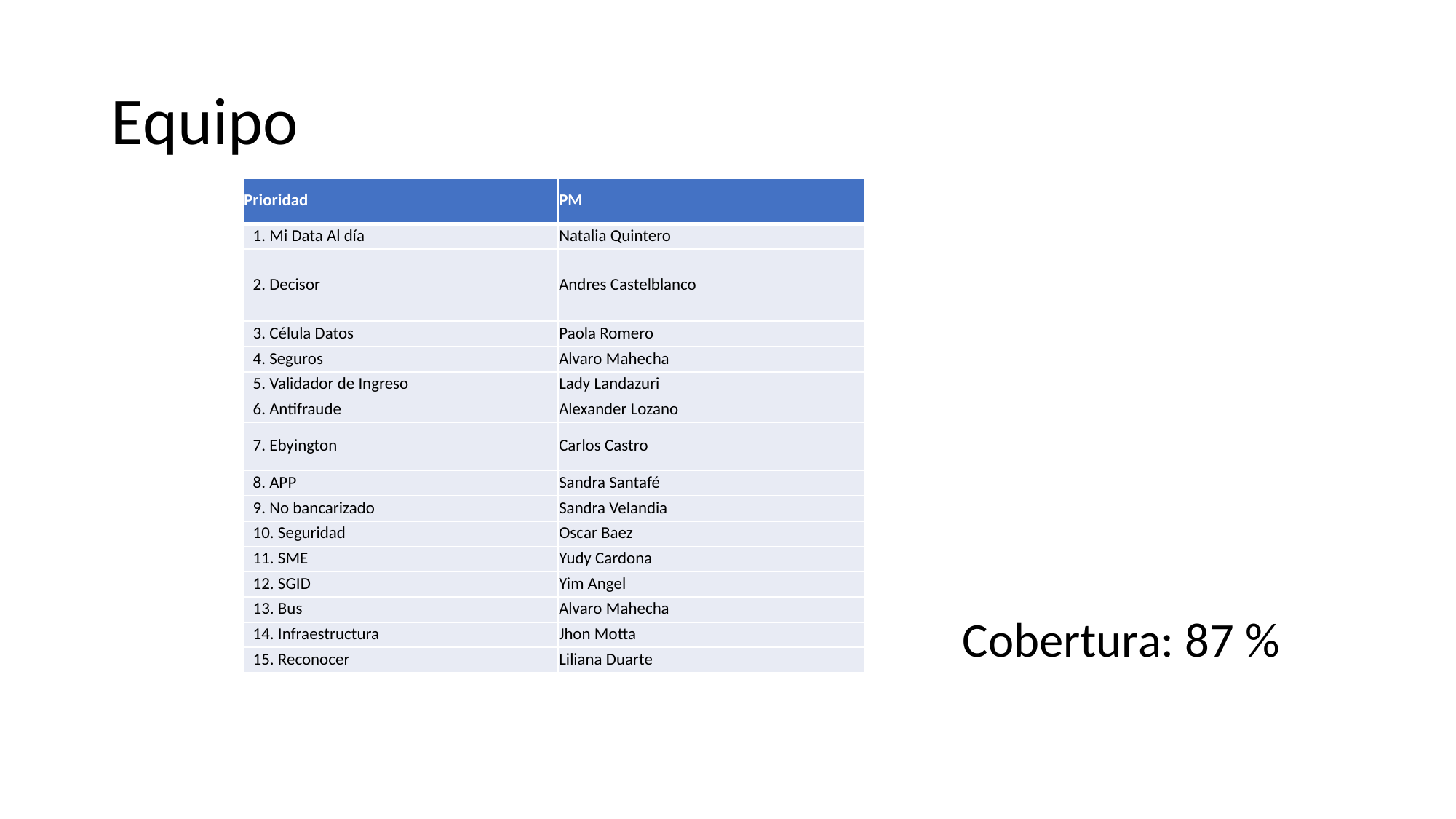

# Equipo
| Prioridad | PM |
| --- | --- |
| 1. Mi Data Al día | Natalia Quintero |
| 2. Decisor | Andres Castelblanco |
| 3. Célula Datos | Paola Romero |
| 4. Seguros | Alvaro Mahecha |
| 5. Validador de Ingreso | Lady Landazuri |
| 6. Antifraude | Alexander Lozano |
| 7. Ebyington | Carlos Castro |
| 8. APP | Sandra Santafé |
| 9. No bancarizado | Sandra Velandia |
| 10. Seguridad | Oscar Baez |
| 11. SME | Yudy Cardona |
| 12. SGID | Yim Angel |
| 13. Bus | Alvaro Mahecha |
| 14. Infraestructura | Jhon Motta |
| 15. Reconocer | Liliana Duarte |
Cobertura: 87 %